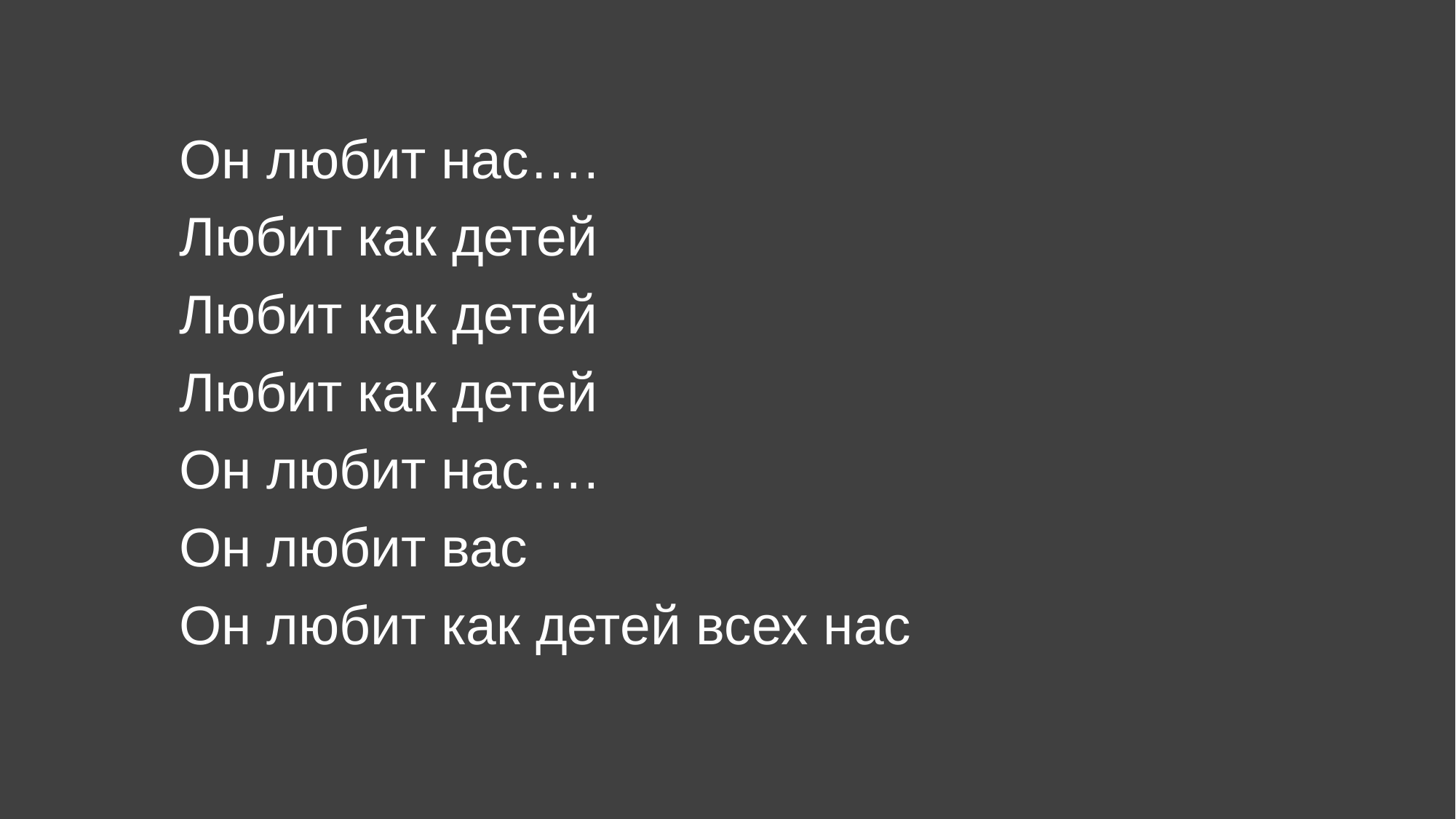

Он любит нас….
Любит как детей
Любит как детей
Любит как детей
Он любит нас….
Он любит вас
Он любит как детей всех нас